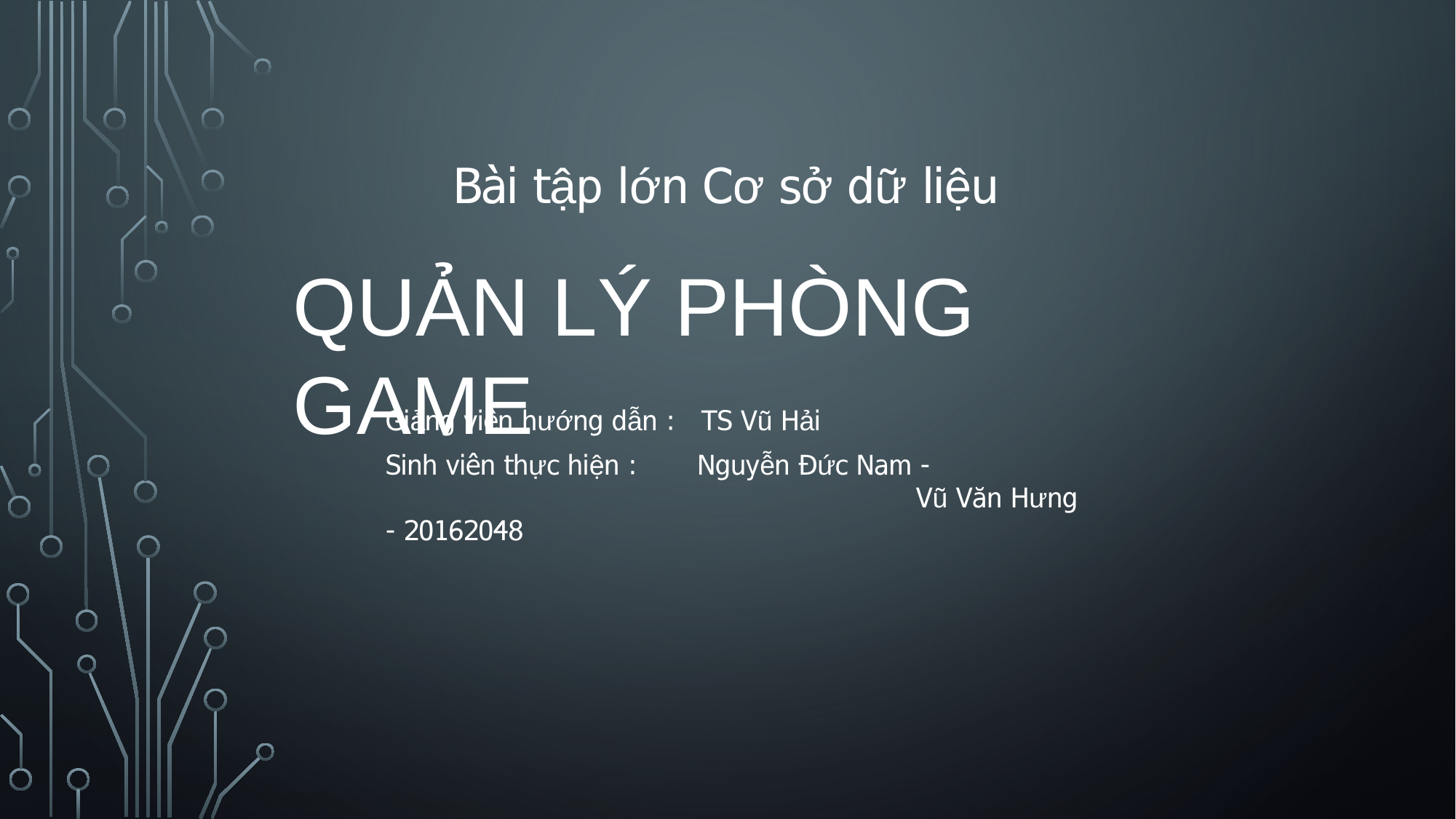

Bài tập lớn Cơ sở dữ liệu
QUẢN LÝ PHÒNG GAME
Giảng viên hướng dẫn :   TS Vũ Hải
Sinh viên thực hiện :       Nguyễn Đức Nam -
				           Vũ Văn Hưng       - 20162048